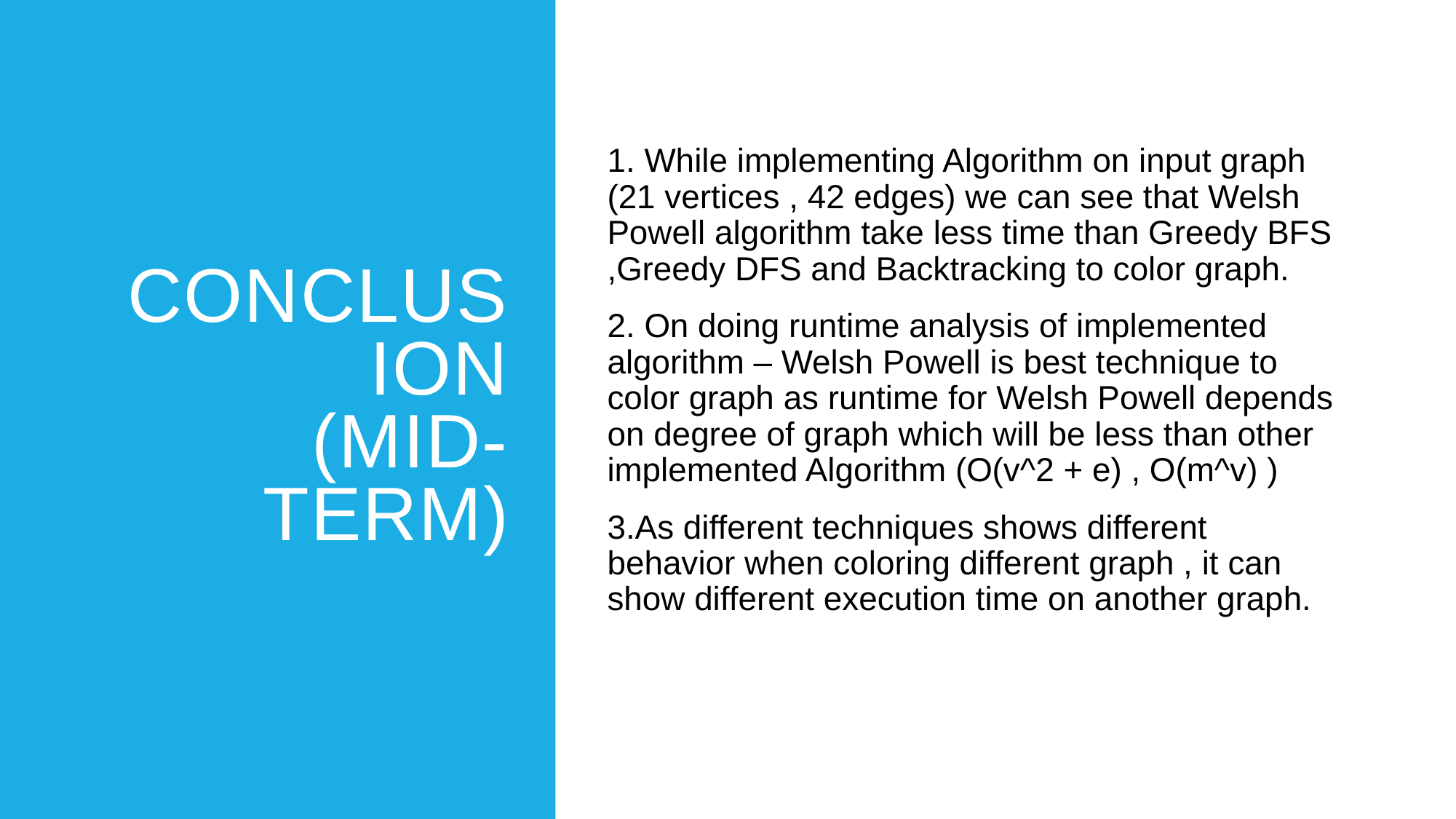

# Conclusion (Mid-term)
1. While implementing Algorithm on input graph (21 vertices , 42 edges) we can see that Welsh Powell algorithm take less time than Greedy BFS ,Greedy DFS and Backtracking to color graph.
2. On doing runtime analysis of implemented algorithm – Welsh Powell is best technique to color graph as runtime for Welsh Powell depends on degree of graph which will be less than other implemented Algorithm (O(v^2 + e) , O(m^v) )
3.As different techniques shows different behavior when coloring different graph , it can show different execution time on another graph.